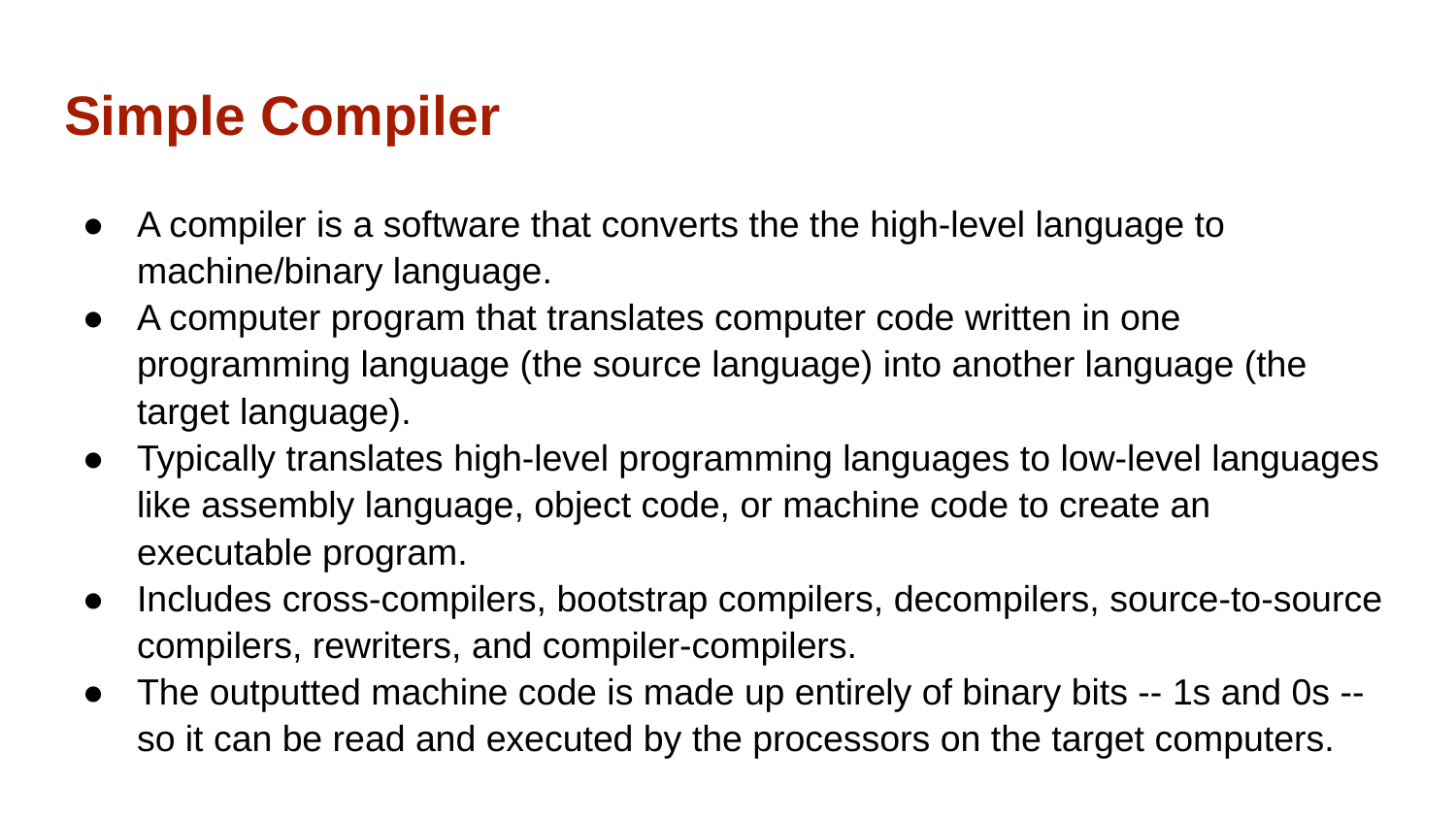

# Simple Compiler
A compiler is a software that converts the the high-level language to machine/binary language.
A computer program that translates computer code written in one programming language (the source language) into another language (the target language).
Typically translates high-level programming languages to low-level languages like assembly language, object code, or machine code to create an executable program.
Includes cross-compilers, bootstrap compilers, decompilers, source-to-source compilers, rewriters, and compiler-compilers.
The outputted machine code is made up entirely of binary bits -- 1s and 0s -- so it can be read and executed by the processors on the target computers.